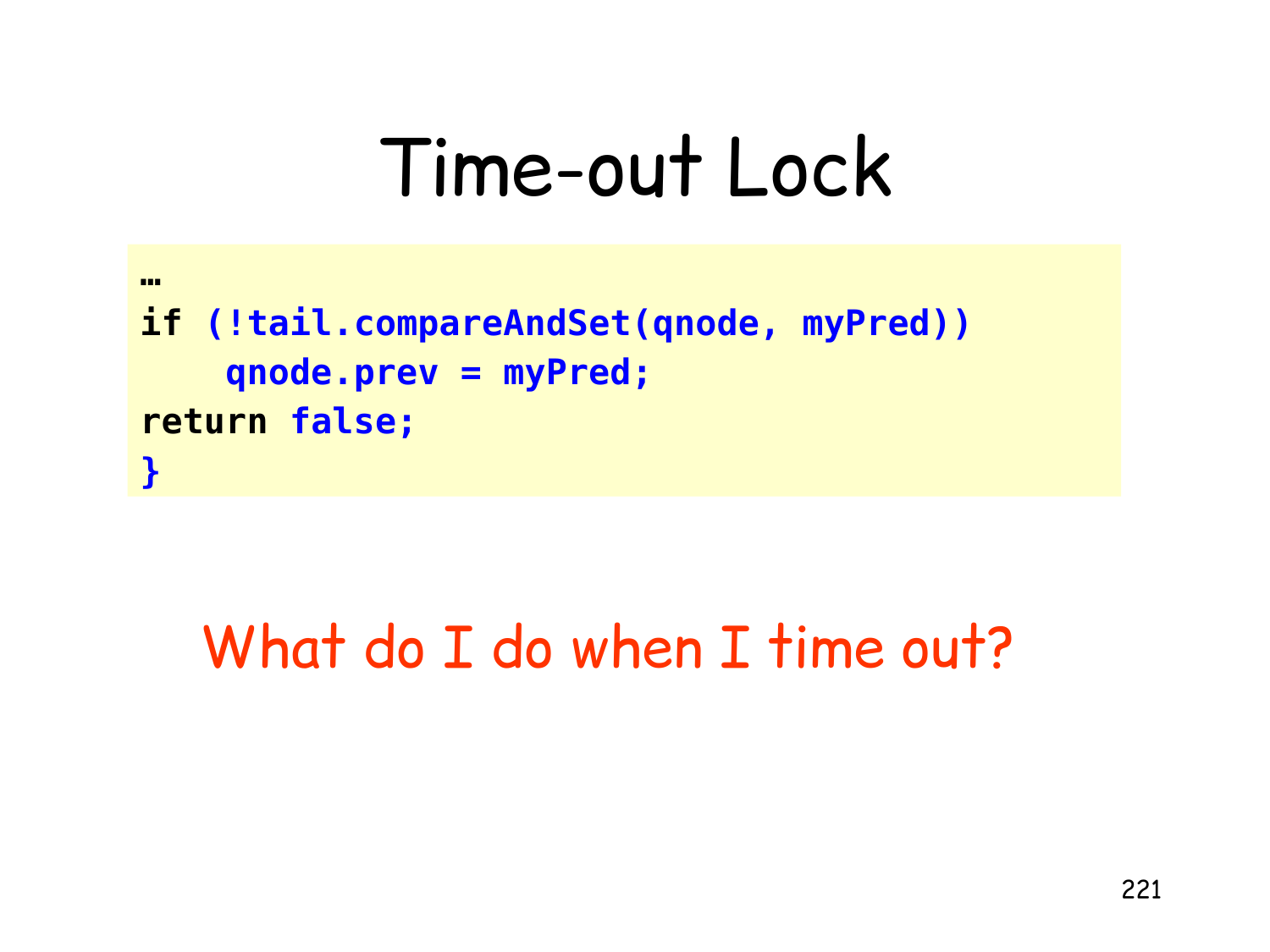

# Time-out Lock
…
if (!tail.compareAndSet(qnode, myPred))
    qnode.prev = myPred;
return false;
}
What do I do when I time out?
221